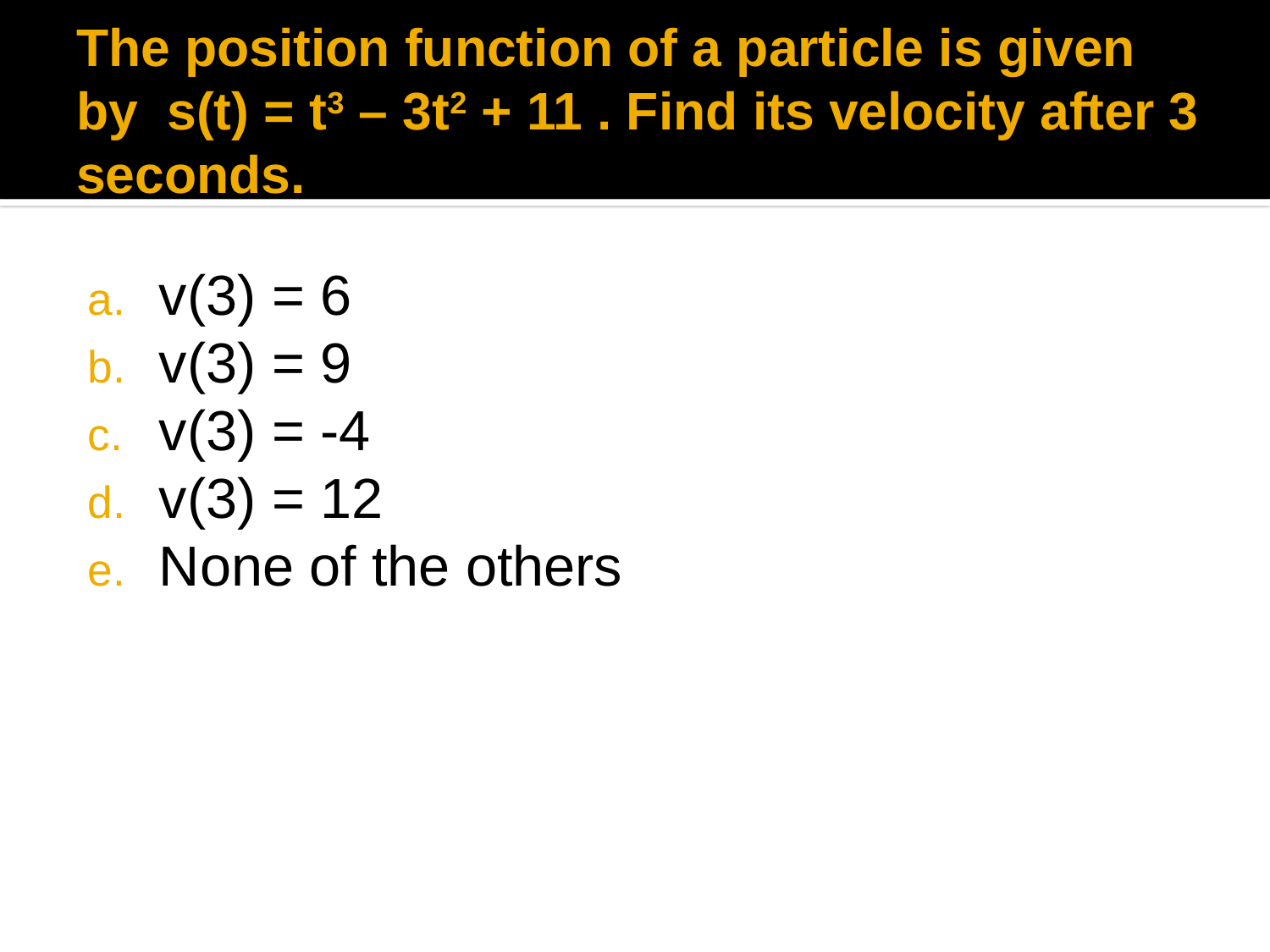

# The position function of a particle is given by  s(t) = t3 – 3t2 + 11 . Find its velocity after 3 seconds.
v(3) = 6
v(3) = 9
v(3) = -4
v(3) = 12
None of the others